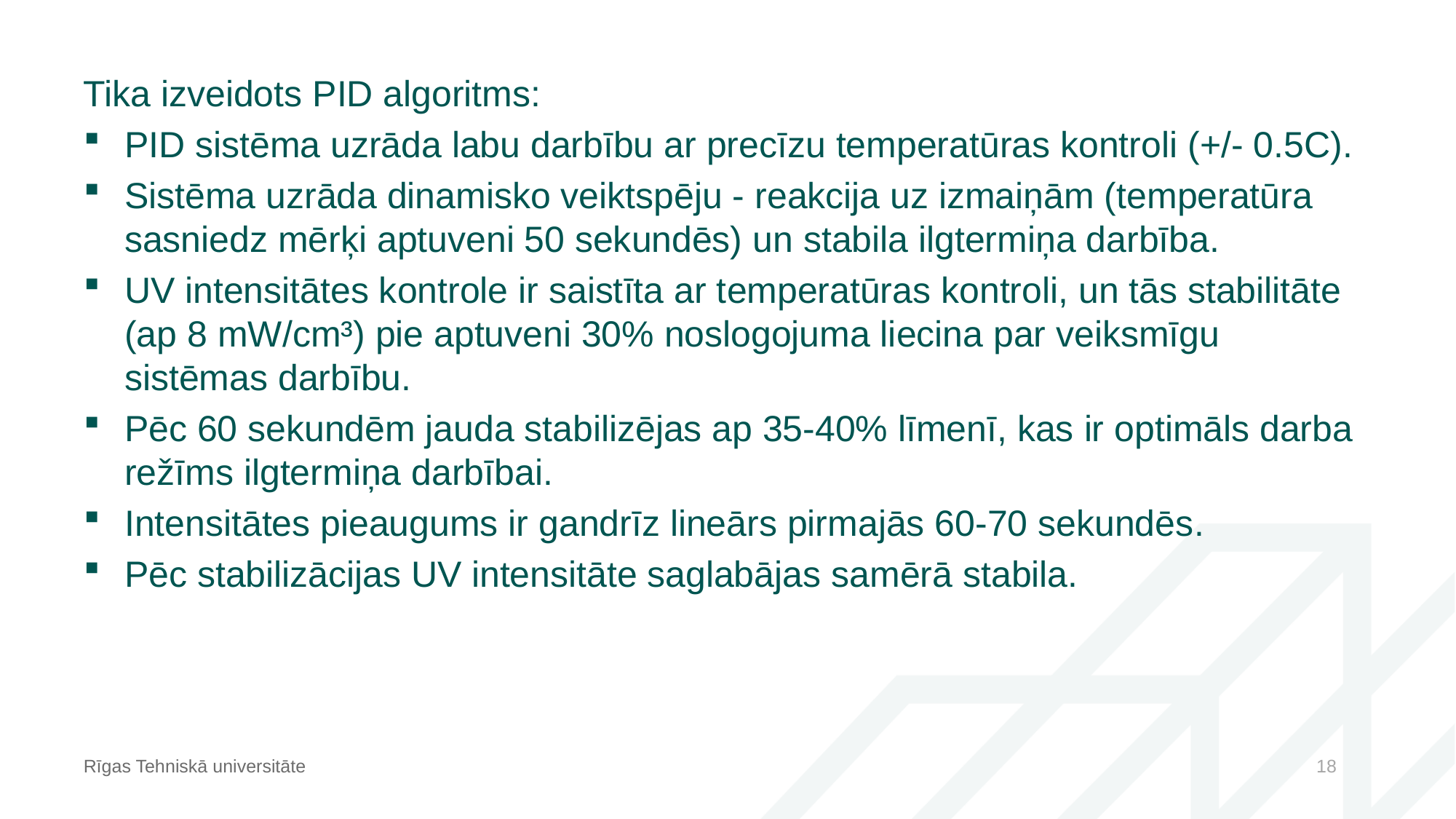

Tika izveidots PID algoritms:
PID sistēma uzrāda labu darbību ar precīzu temperatūras kontroli (+/- 0.5C).
Sistēma uzrāda dinamisko veiktspēju - reakcija uz izmaiņām (temperatūra sasniedz mērķi aptuveni 50 sekundēs) un stabila ilgtermiņa darbība.
UV intensitātes kontrole ir saistīta ar temperatūras kontroli, un tās stabilitāte (ap 8 mW/cm³) pie aptuveni 30% noslogojuma liecina par veiksmīgu sistēmas darbību.
Pēc 60 sekundēm jauda stabilizējas ap 35-40% līmenī, kas ir optimāls darba režīms ilgtermiņa darbībai.
Intensitātes pieaugums ir gandrīz lineārs pirmajās 60-70 sekundēs.
Pēc stabilizācijas UV intensitāte saglabājas samērā stabila.
Rīgas Tehniskā universitāte